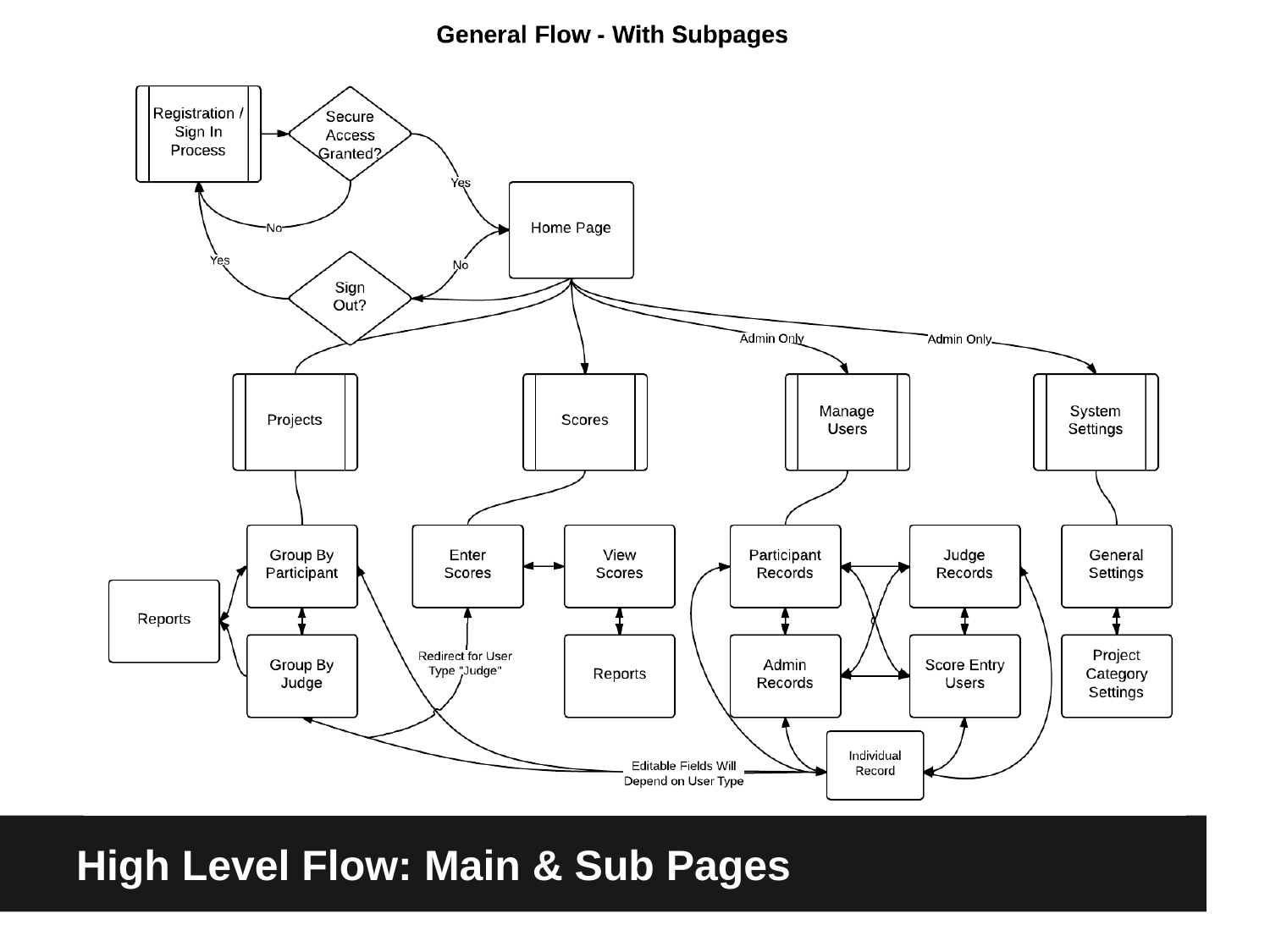

High Level Flow: Main & Sub Pages